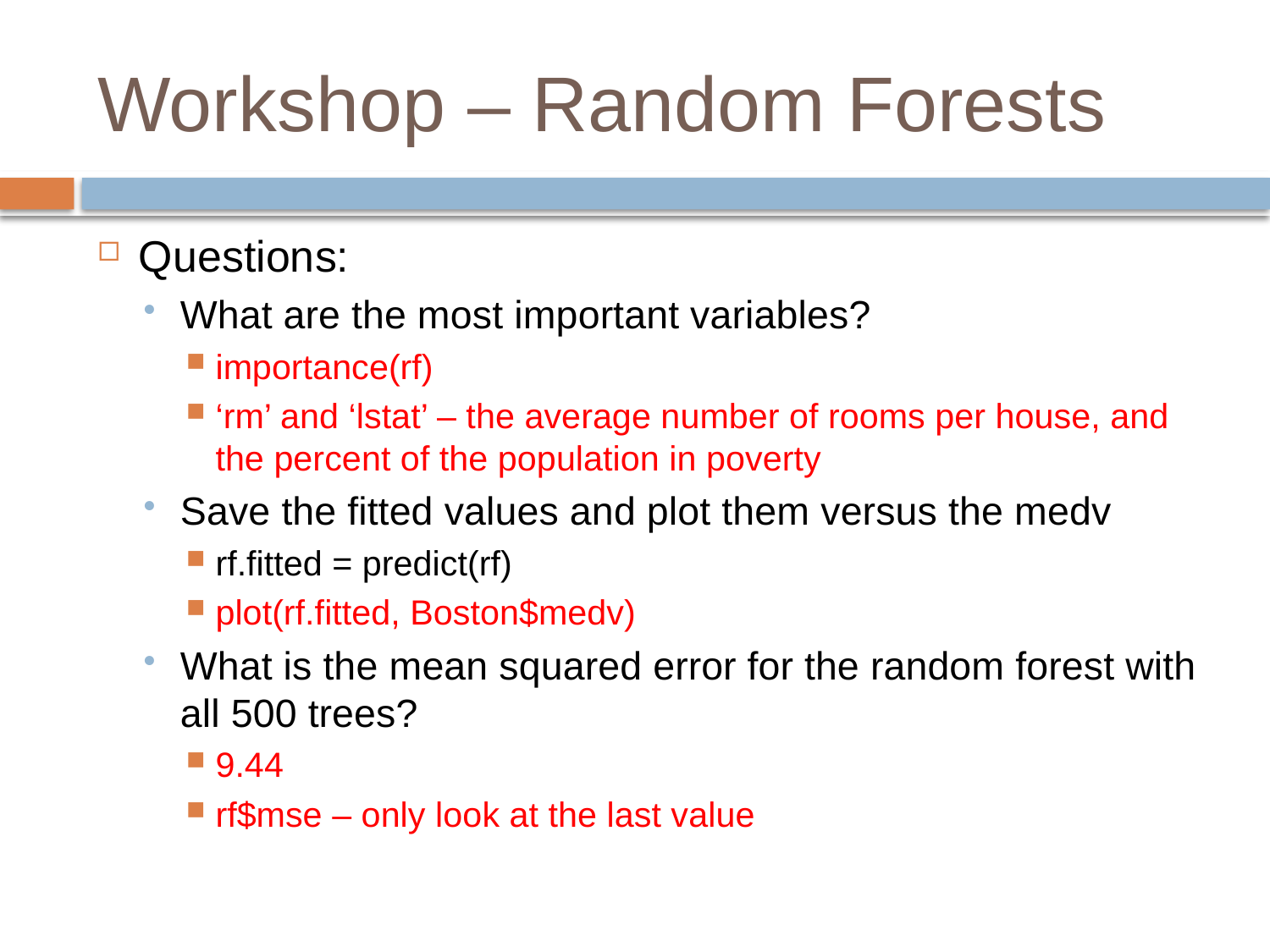

# Workshop – Random Forests
Questions:
What are the most important variables?
importance(rf)
‘rm’ and ‘lstat’ – the average number of rooms per house, and the percent of the population in poverty
Save the fitted values and plot them versus the medv
rf.fitted = predict(rf)
plot(rf.fitted, Boston$medv)
What is the mean squared error for the random forest with all 500 trees?
9.44
rf$mse – only look at the last value